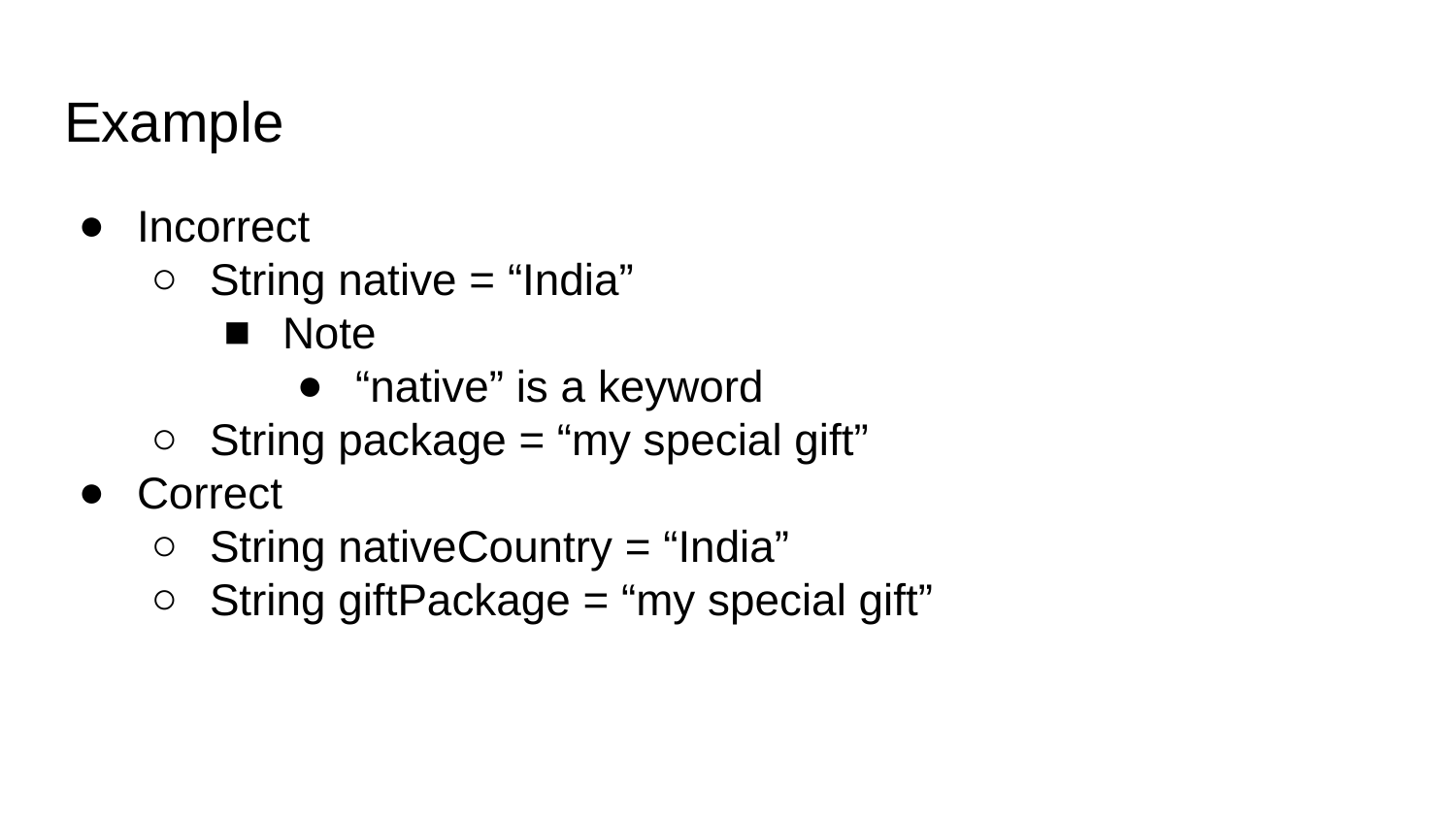

# Example
Incorrect
String native = “India”
Note
“native” is a keyword
String package = “my special gift”
Correct
String nativeCountry = “India”
String giftPackage = “my special gift”